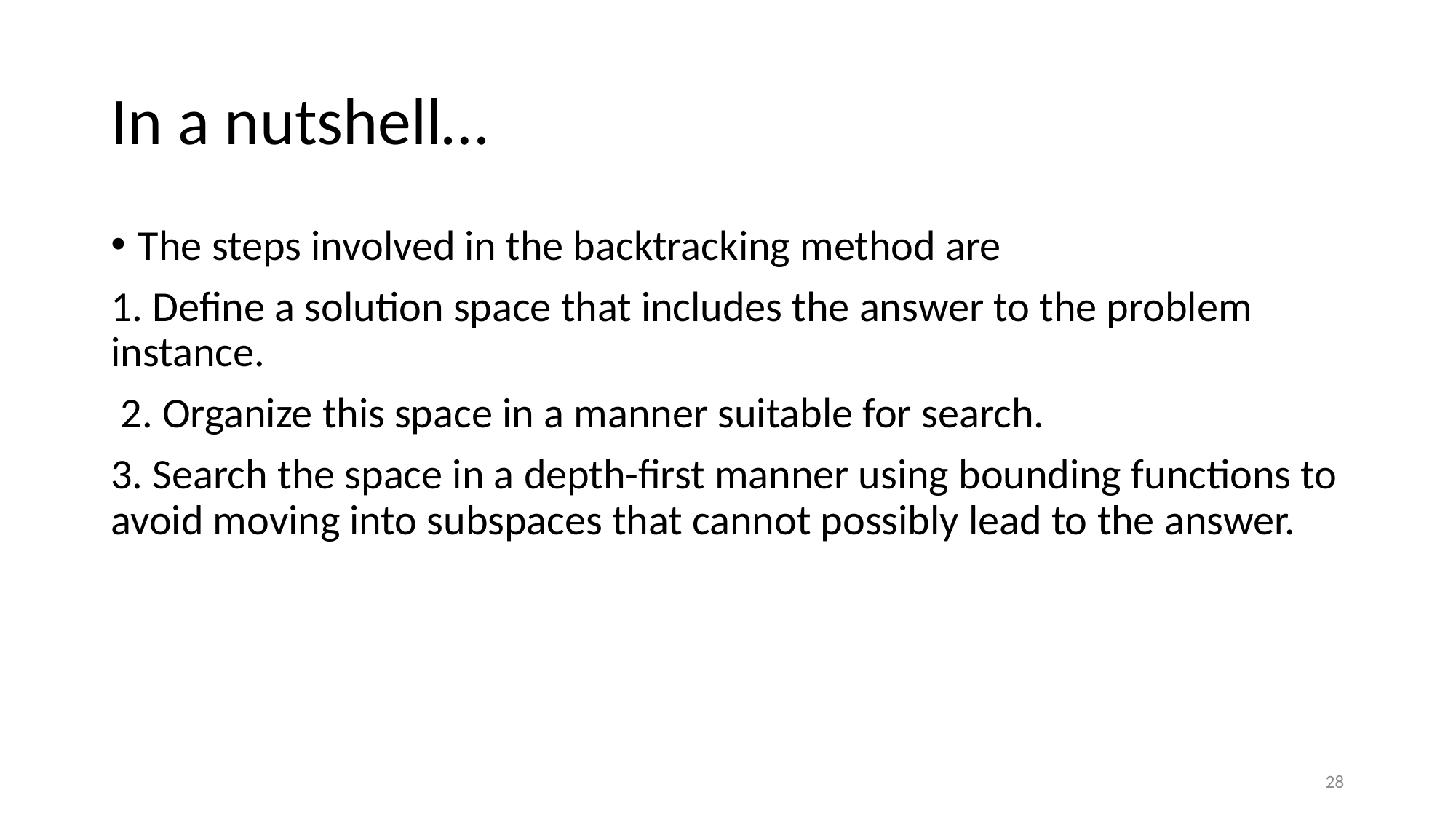

# In a nutshell…
The steps involved in the backtracking method are
1. Define a solution space that includes the answer to the problem instance.
 2. Organize this space in a manner suitable for search.
3. Search the space in a depth-first manner using bounding functions to avoid moving into subspaces that cannot possibly lead to the answer.
28